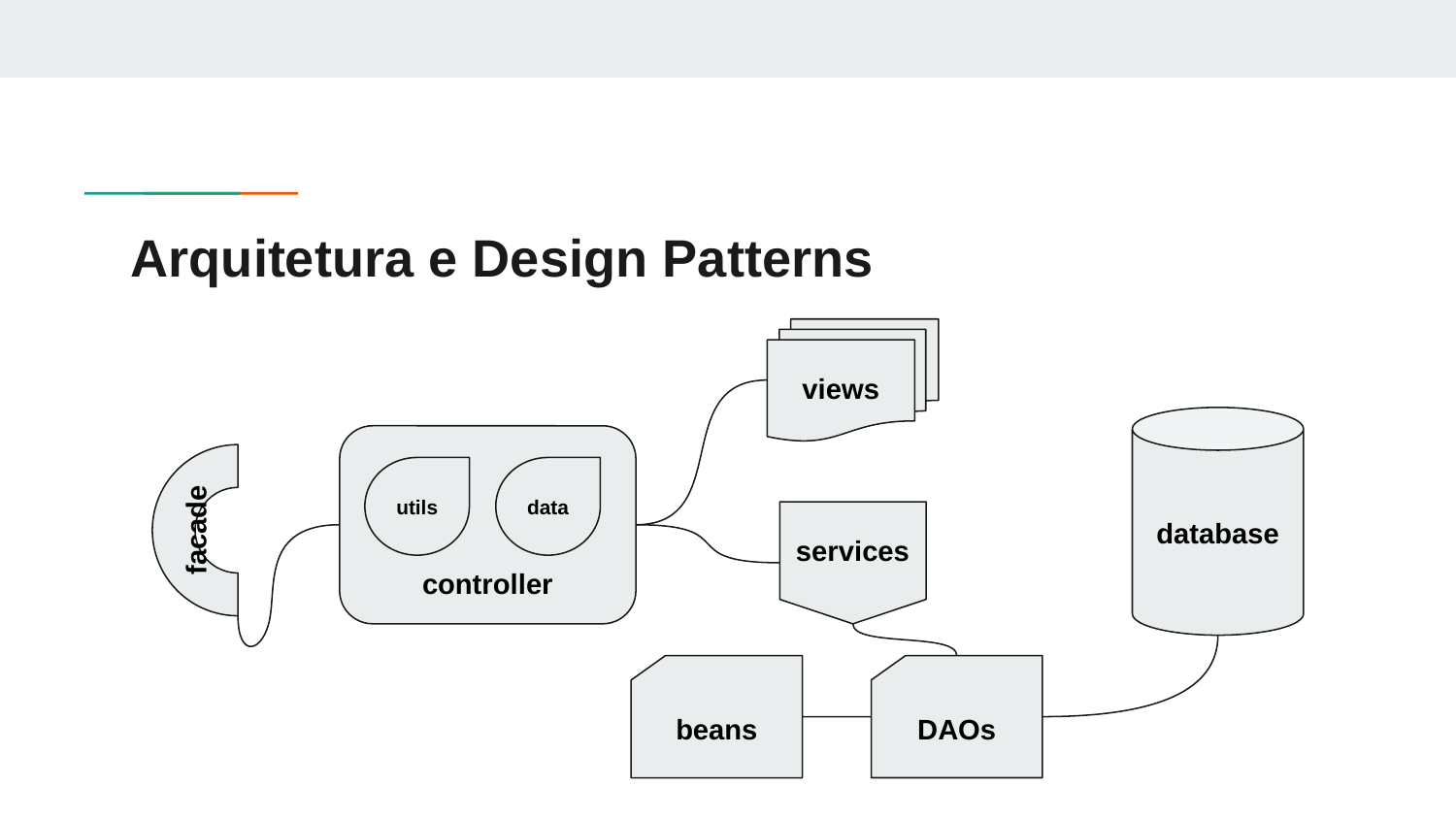

# Arquitetura e Design Patterns

views
database
controller
facade
data
utils
services
DAOs
beans